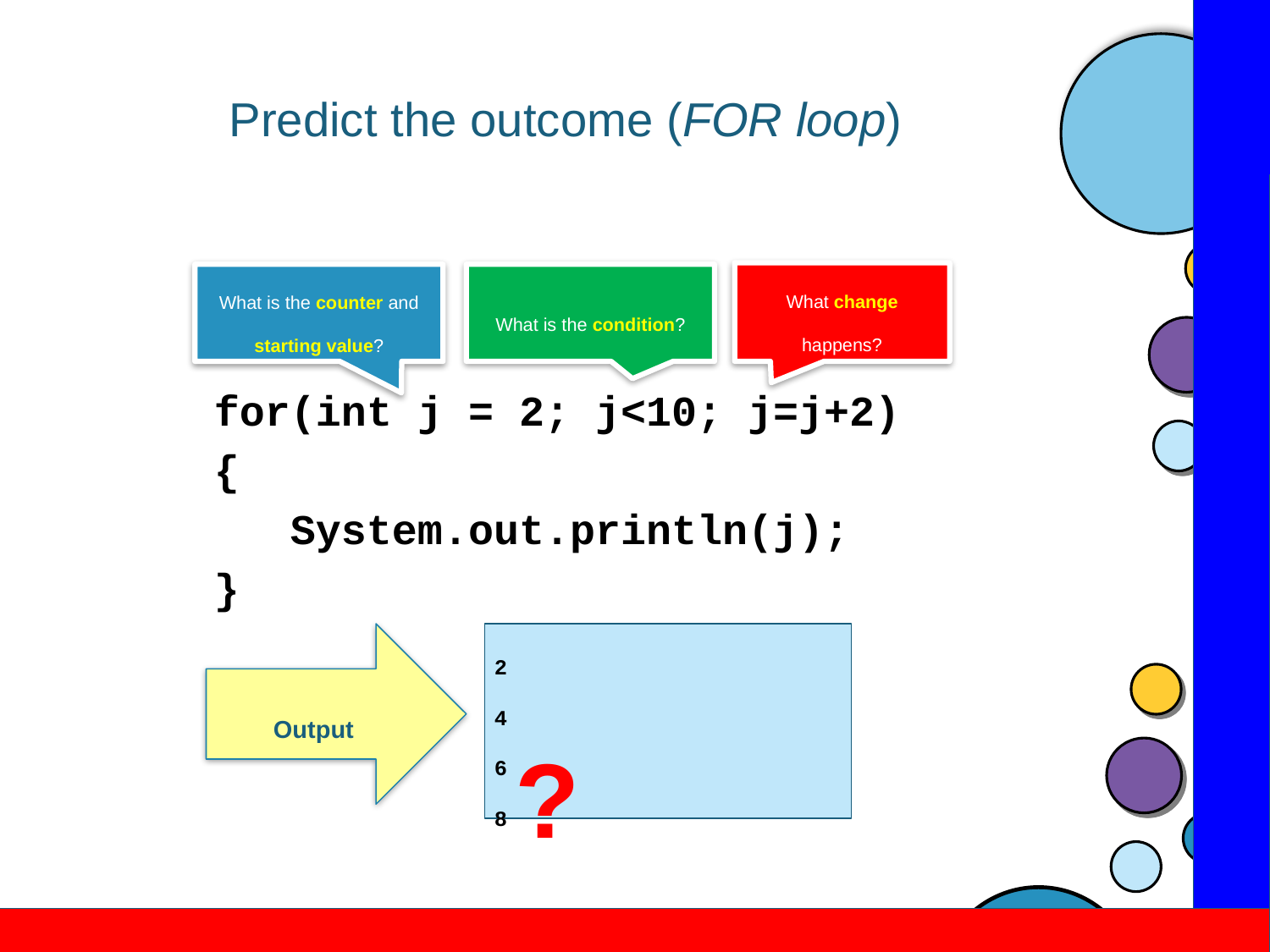

# Predict the outcome (FOR loop)
What change happens?
What is the counter and starting value?
What is the condition?
for(int j = 2; j<10; j=j+2)
{
   System.out.println(j);
}
?
Output
2
4
6
8